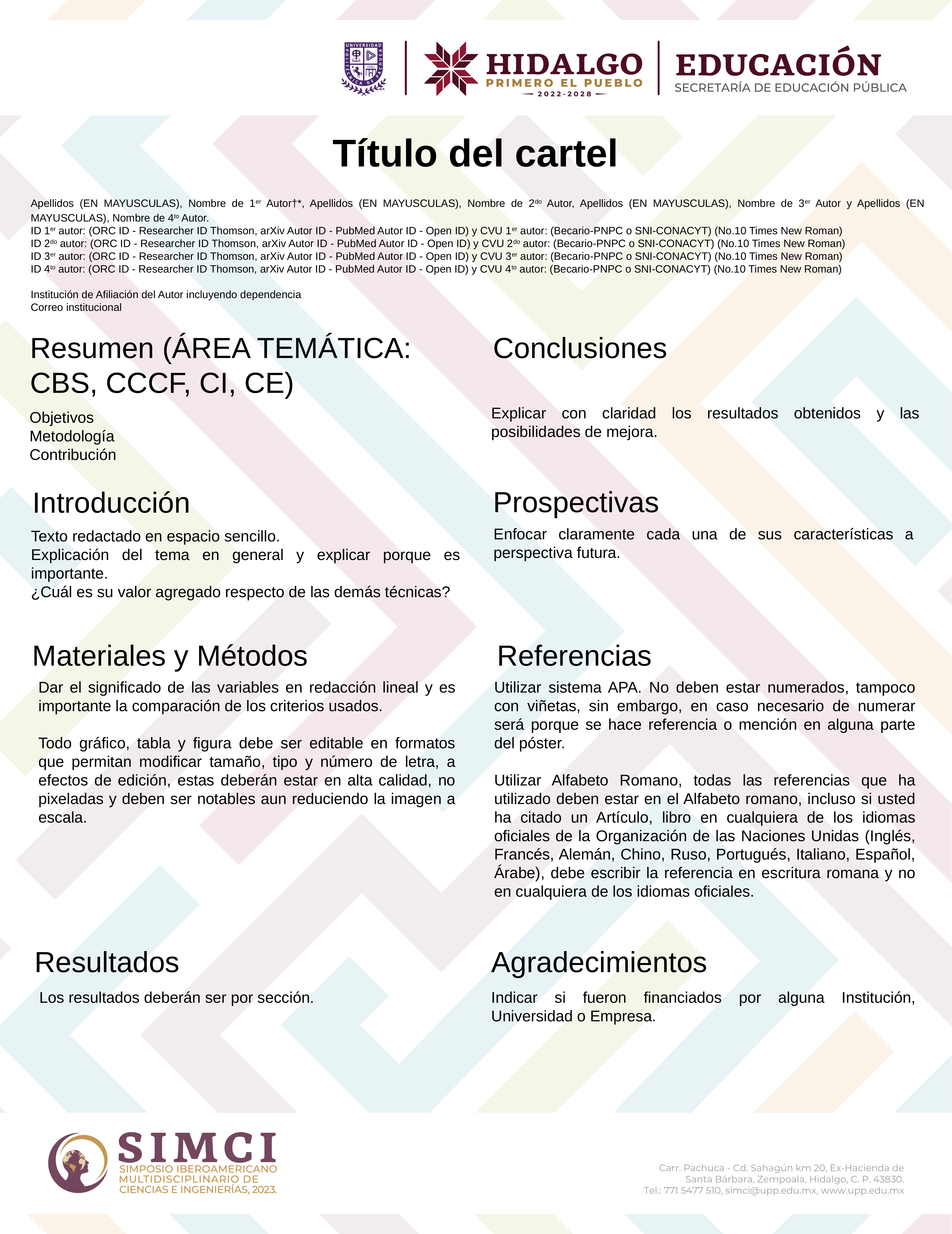

Título del cartel
Apellidos (EN MAYUSCULAS), Nombre de 1er Autor†*, Apellidos (EN MAYUSCULAS), Nombre de 2do Autor, Apellidos (EN MAYUSCULAS), Nombre de 3er Autor y Apellidos (EN MAYUSCULAS), Nombre de 4to Autor.
ID 1er autor: (ORC ID - Researcher ID Thomson, arXiv Autor ID - PubMed Autor ID - Open ID) y CVU 1er autor: (Becario-PNPC o SNI-CONACYT) (No.10 Times New Roman)
ID 2do autor: (ORC ID - Researcher ID Thomson, arXiv Autor ID - PubMed Autor ID - Open ID) y CVU 2do autor: (Becario-PNPC o SNI-CONACYT) (No.10 Times New Roman)
ID 3er autor: (ORC ID - Researcher ID Thomson, arXiv Autor ID - PubMed Autor ID - Open ID) y CVU 3er autor: (Becario-PNPC o SNI-CONACYT) (No.10 Times New Roman)
ID 4to autor: (ORC ID - Researcher ID Thomson, arXiv Autor ID - PubMed Autor ID - Open ID) y CVU 4to autor: (Becario-PNPC o SNI-CONACYT) (No.10 Times New Roman)

Institución de Afiliación del Autor incluyendo dependencia
Correo institucional
Resumen (ÁREA TEMÁTICA: CBS, CCCF, CI, CE)
Conclusiones
Explicar con claridad los resultados obtenidos y las posibilidades de mejora.
Objetivos
Metodología
Contribución

Prospectivas
Introducción
Enfocar claramente cada una de sus características a  perspectiva futura.
Texto redactado en espacio sencillo.
Explicación del tema en general y explicar porque es importante.
¿Cuál es su valor agregado respecto de las demás técnicas?

Referencias
Materiales y Métodos
Utilizar sistema APA. No deben estar numerados, tampoco con viñetas, sin embargo, en caso necesario de numerar será porque se hace referencia o mención en alguna parte del póster.

Utilizar Alfabeto Romano, todas las referencias que ha utilizado deben estar en el Alfabeto romano, incluso si usted ha citado un Artículo, libro en cualquiera de los idiomas oficiales de la Organización de las Naciones Unidas (Inglés, Francés, Alemán, Chino, Ruso, Portugués, Italiano, Español, Árabe), debe escribir la referencia en escritura romana y no en cualquiera de los idiomas oficiales.

Dar el significado de las variables en redacción lineal y es importante la comparación de los criterios usados.

Todo gráfico, tabla y figura debe ser editable en formatos que permitan modificar tamaño, tipo y número de letra, a efectos de edición, estas deberán estar en alta calidad, no pixeladas y deben ser notables aun reduciendo la imagen a escala.
Agradecimientos
Resultados
Los resultados deberán ser por sección.
Indicar si fueron financiados por alguna Institución, Universidad o Empresa.